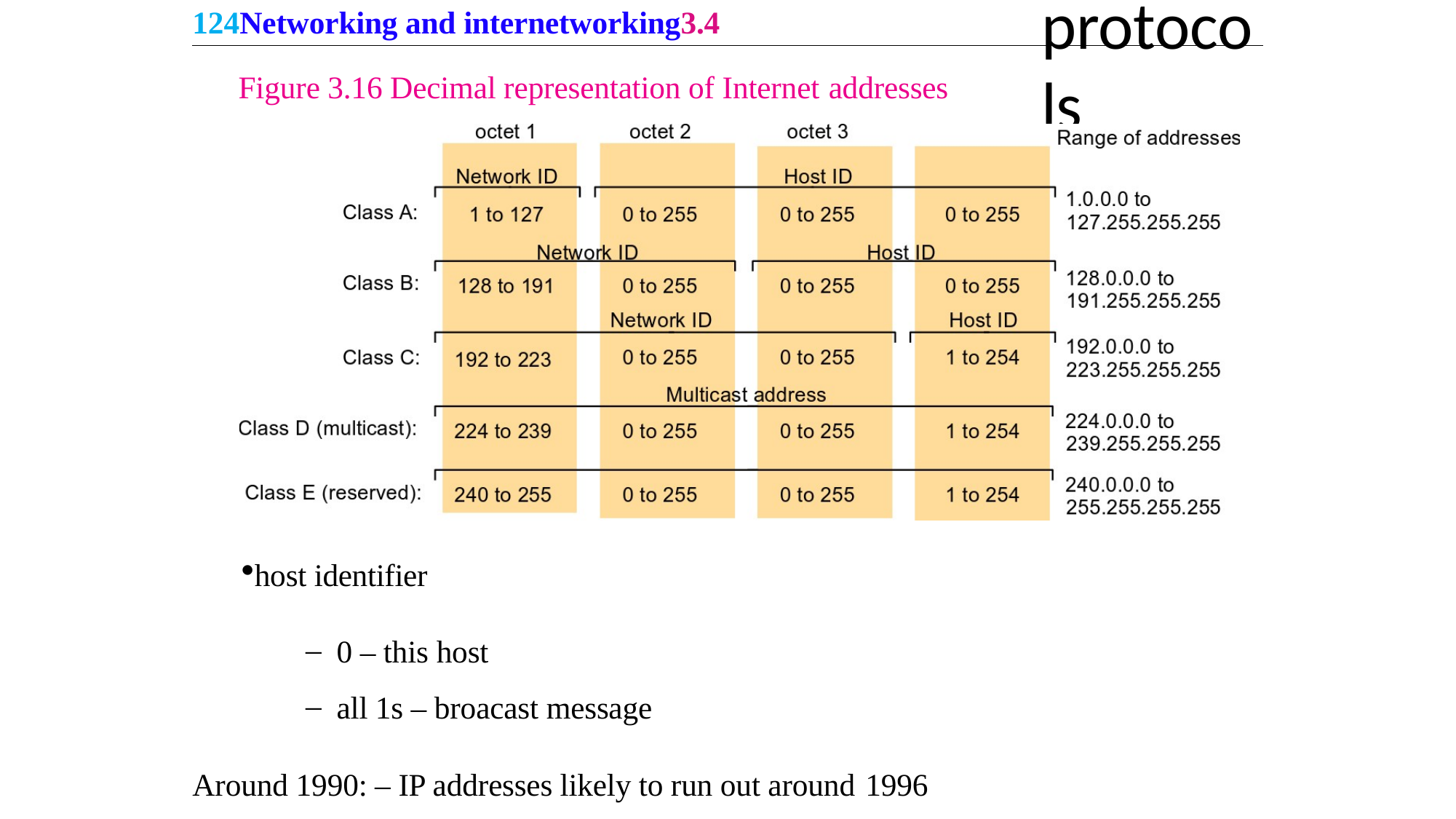

124Networking and internetworking3.4
Internet protocols

Figure 3.16 Decimal representation of Internet addresses

host identifier

0 – this host
all 1s – broacast message

Around 1990: – IP addresses likely to run out around 1996